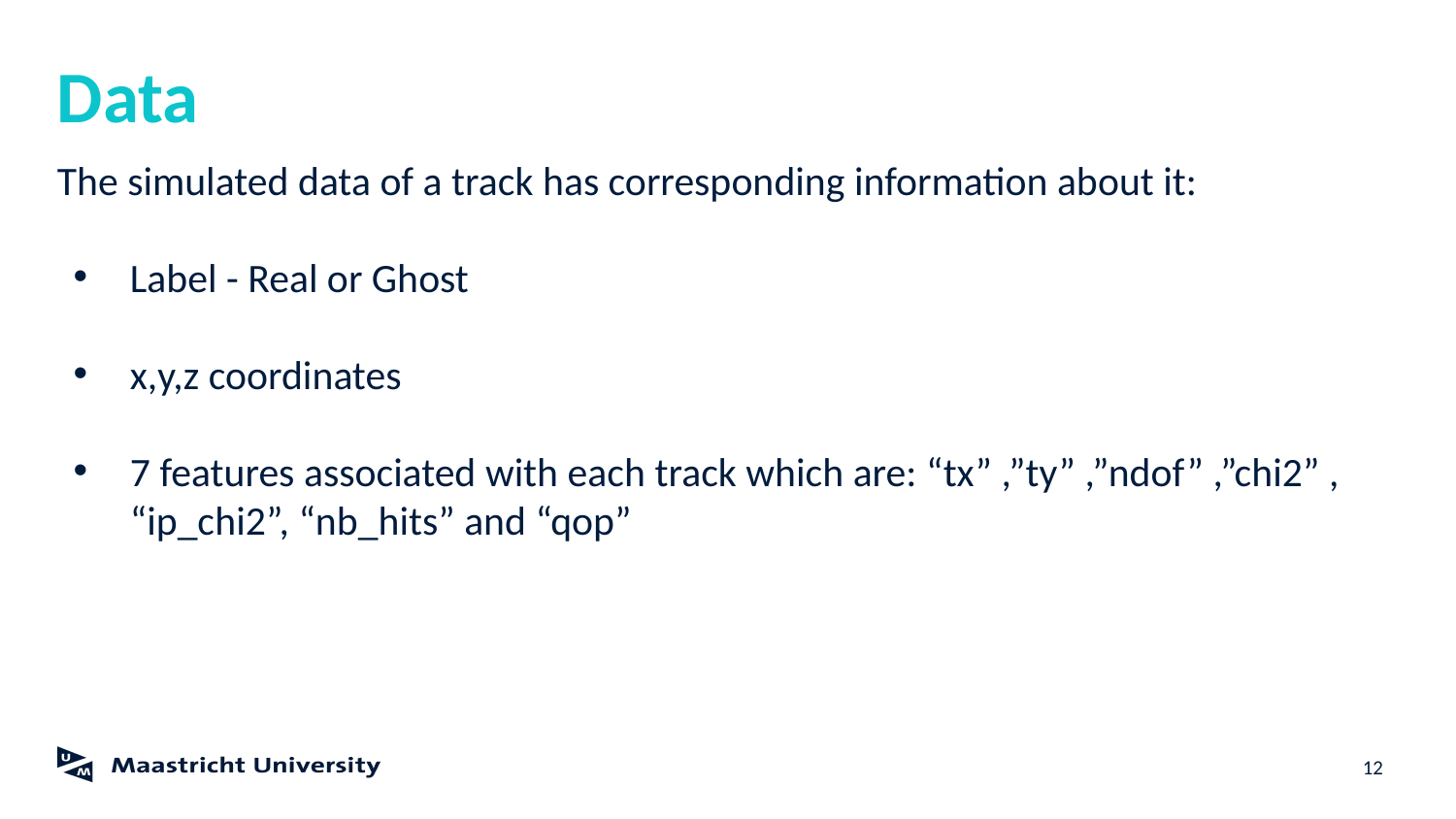

# Data
The simulated data of a track has corresponding information about it:

Label - Real or Ghost

x,y,z coordinates

7 features associated with each track which are: “tx” ,”ty” ,”ndof” ,”chi2” , “ip_chi2”, “nb_hits” and “qop”

12